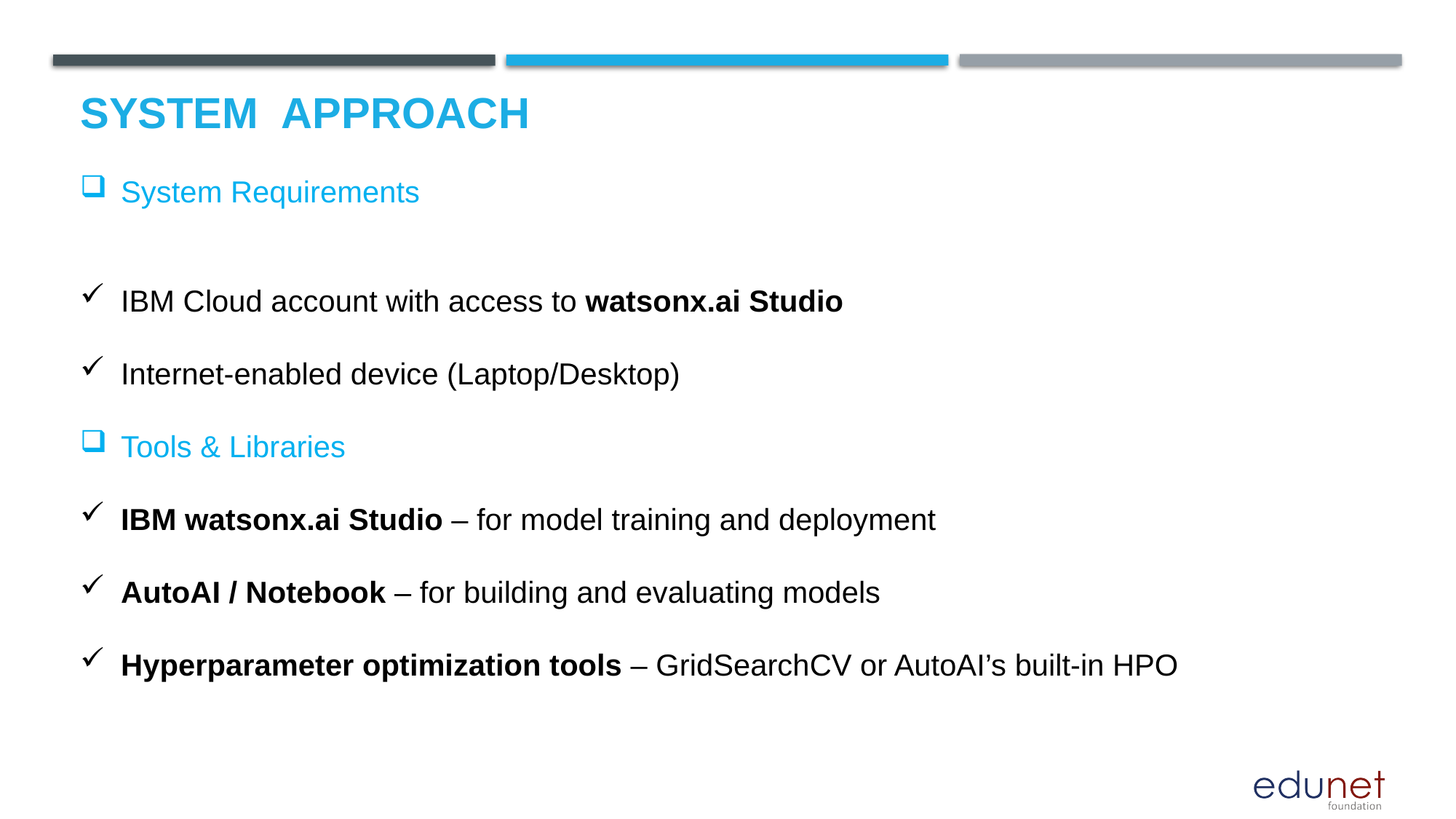

# System  Approach
System Requirements

IBM Cloud account with access to watsonx.ai Studio
Internet-enabled device (Laptop/Desktop)
Tools & Libraries
IBM watsonx.ai Studio – for model training and deployment
AutoAI / Notebook – for building and evaluating models
Hyperparameter optimization tools – GridSearchCV or AutoAI’s built-in HPO